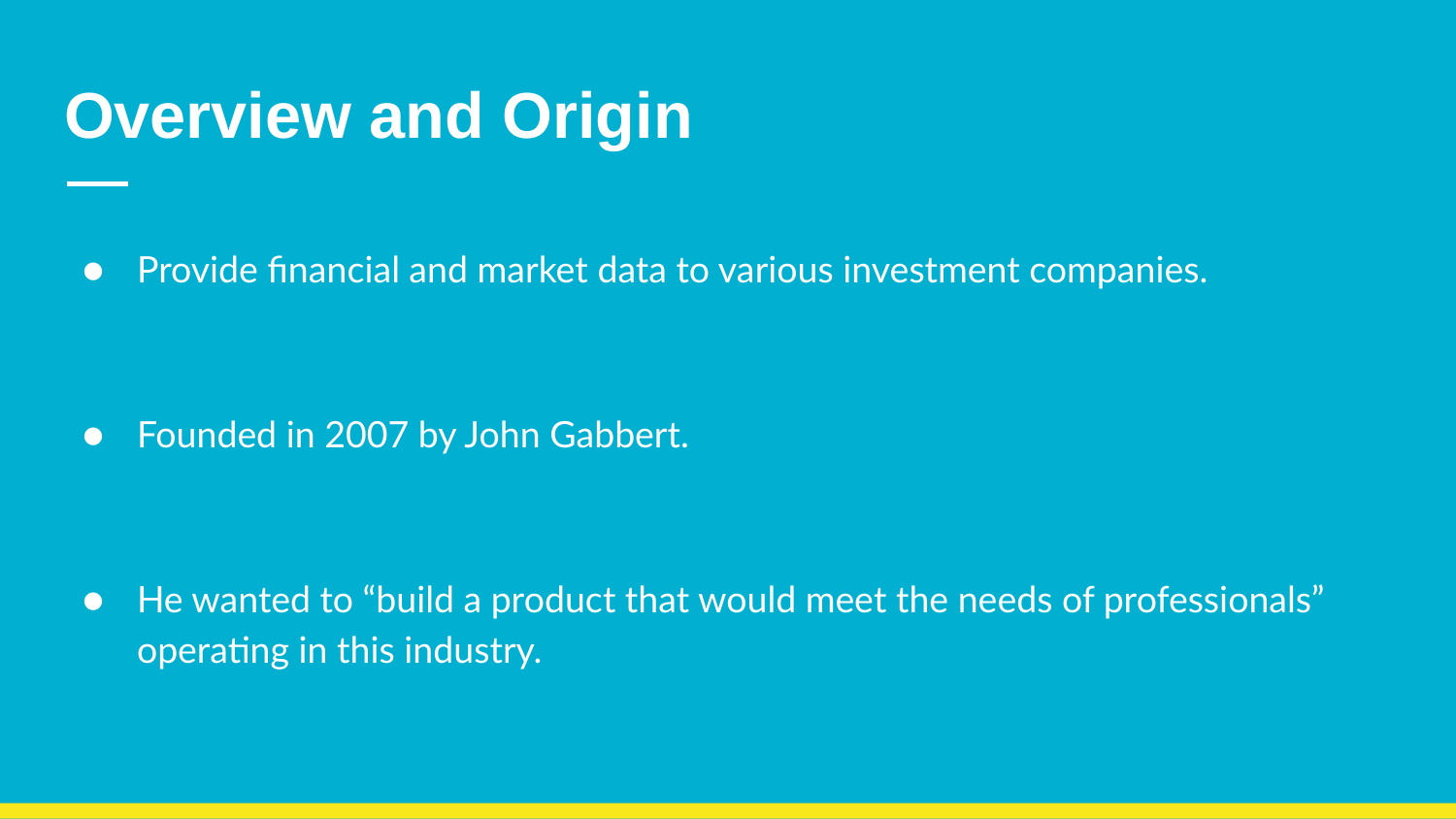

# Overview and Origin
Provide financial and market data to various investment companies.

Founded in 2007 by John Gabbert.

He wanted to “build a product that would meet the needs of professionals” operating in this industry.